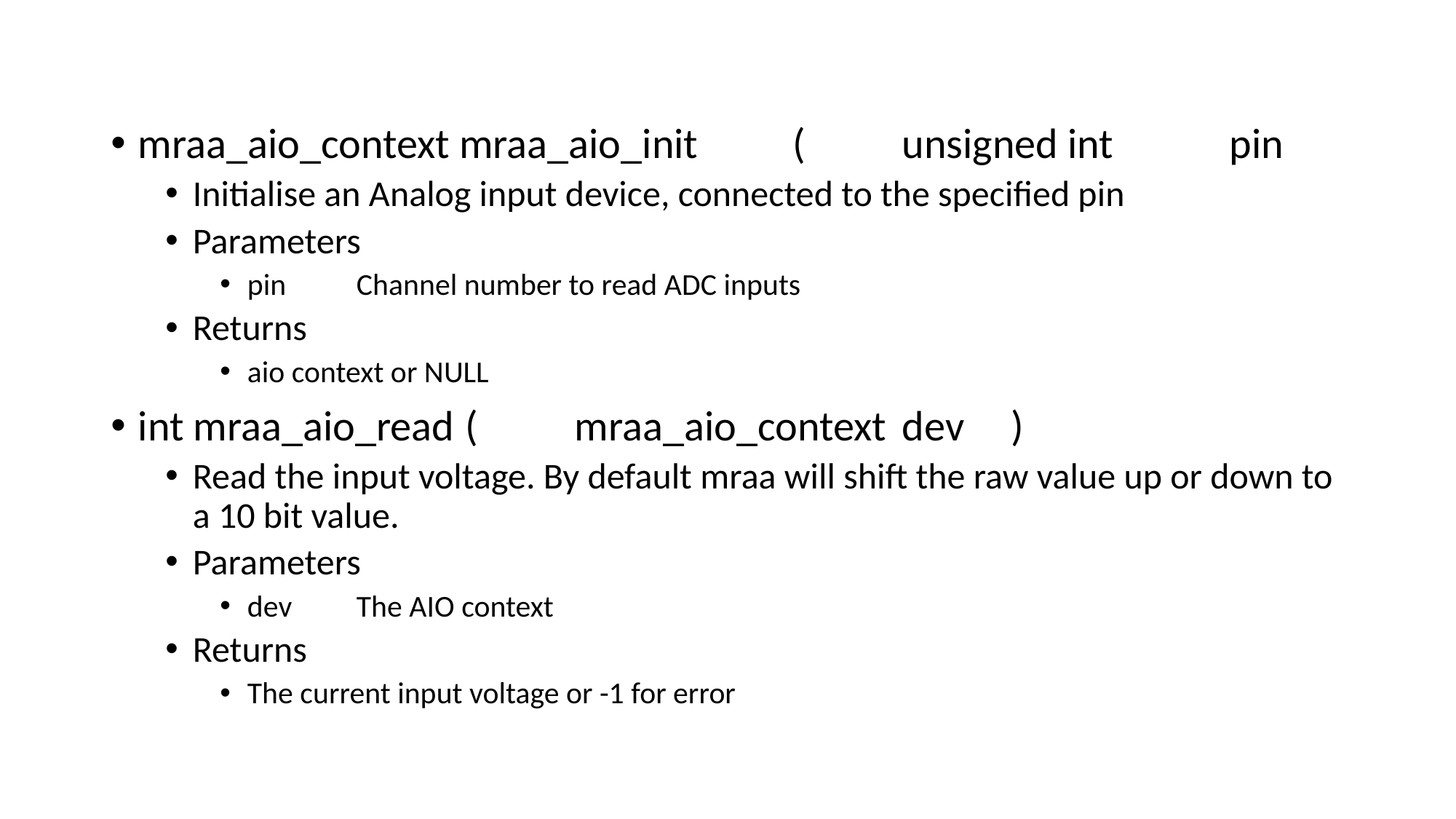

mraa_aio_context mraa_aio_init	(	unsigned int 	pin
Initialise an Analog input device, connected to the specified pin
Parameters
pin	Channel number to read ADC inputs
Returns
aio context or NULL
int mraa_aio_read	(	mraa_aio_context 	dev	)
Read the input voltage. By default mraa will shift the raw value up or down to a 10 bit value.
Parameters
dev	The AIO context
Returns
The current input voltage or -1 for error